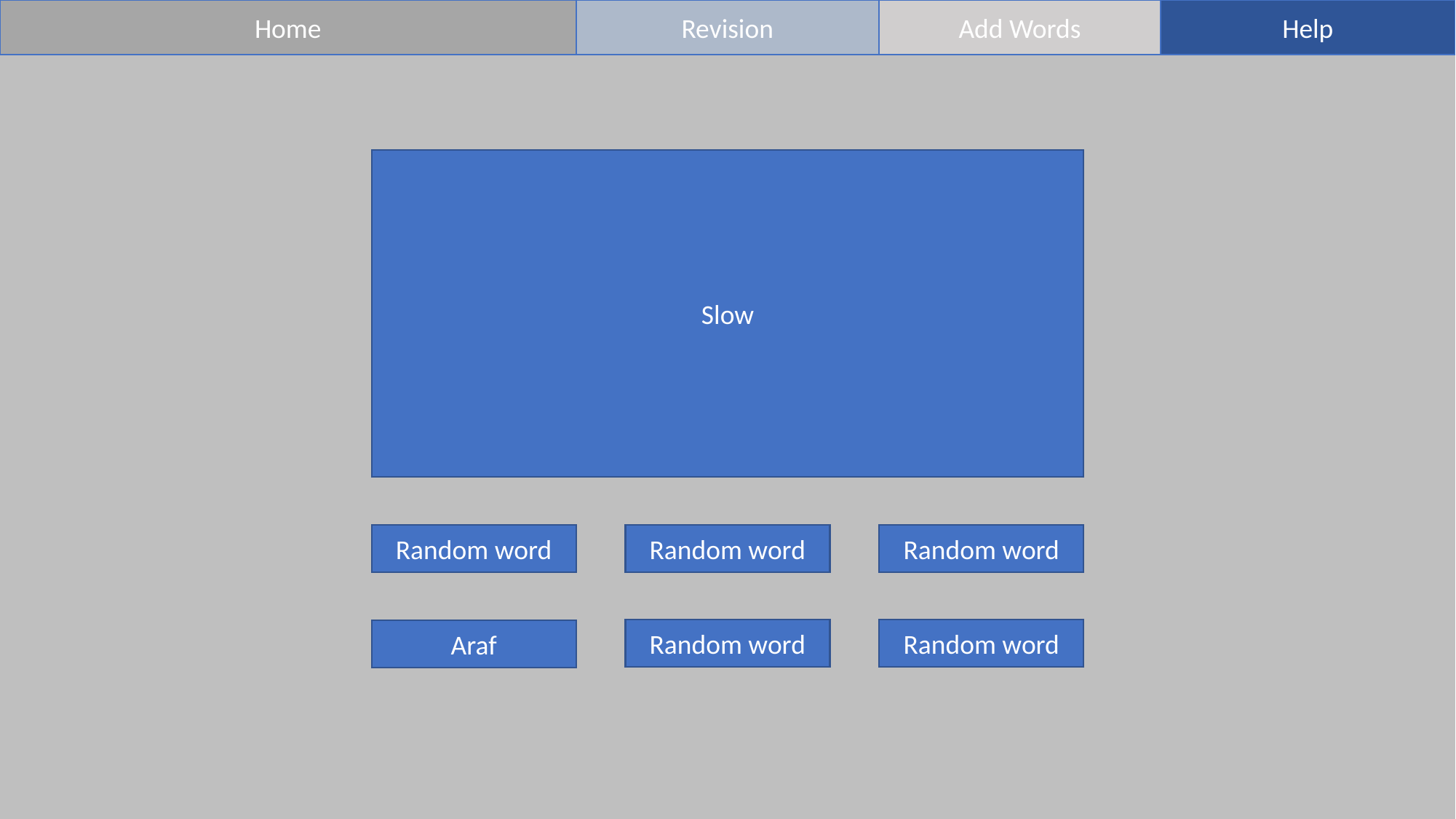

Home
Revision
Add Words
Help
Slow
Random word
Random word
Random word
Random word
Random word
Araf